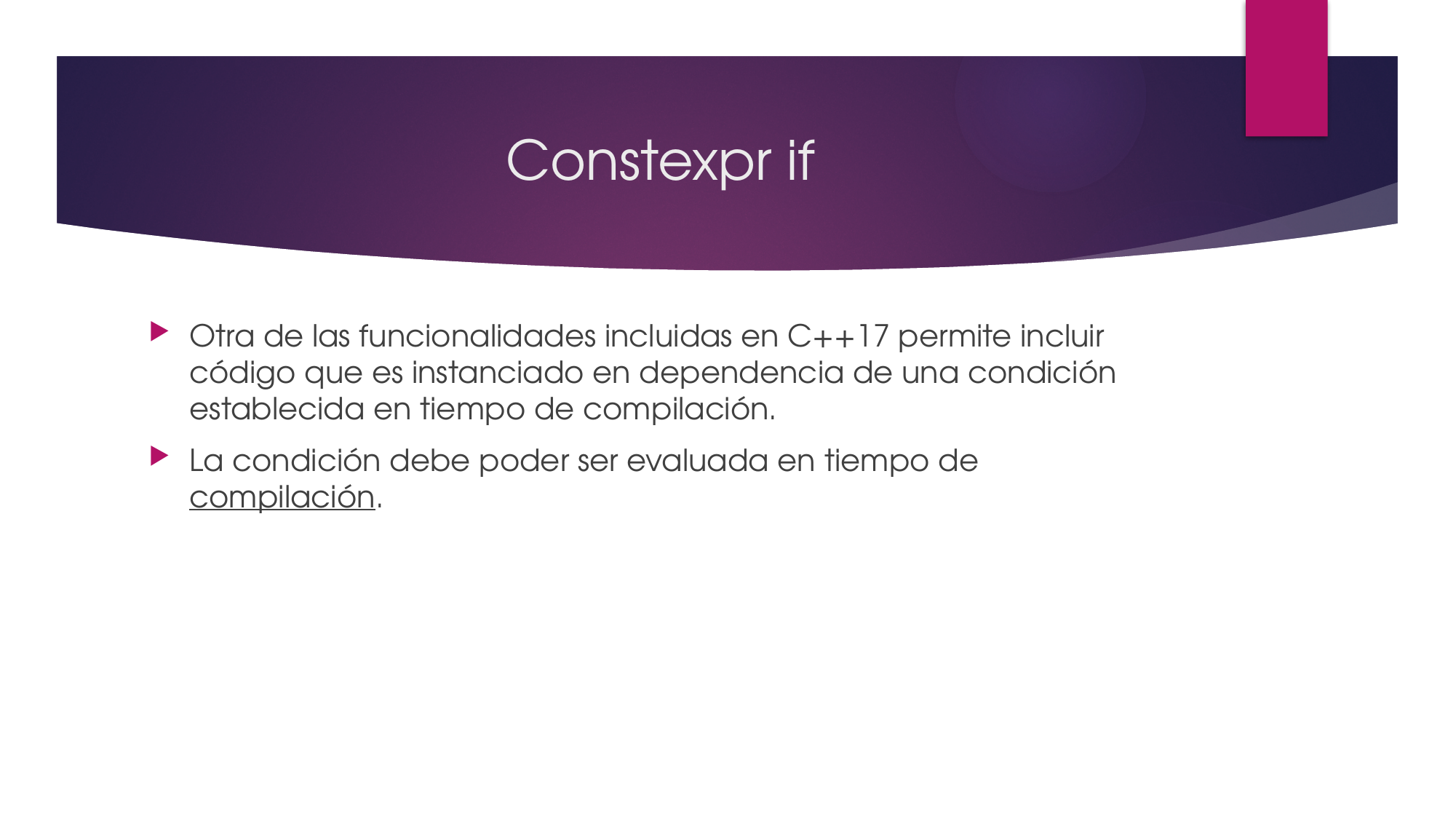

Constexpr if
Otra de las funcionalidades incluidas en C++17 permite incluir código que es instanciado en dependencia de una condición establecida en tiempo de compilación.
La condición debe poder ser evaluada en tiempo de compilación.